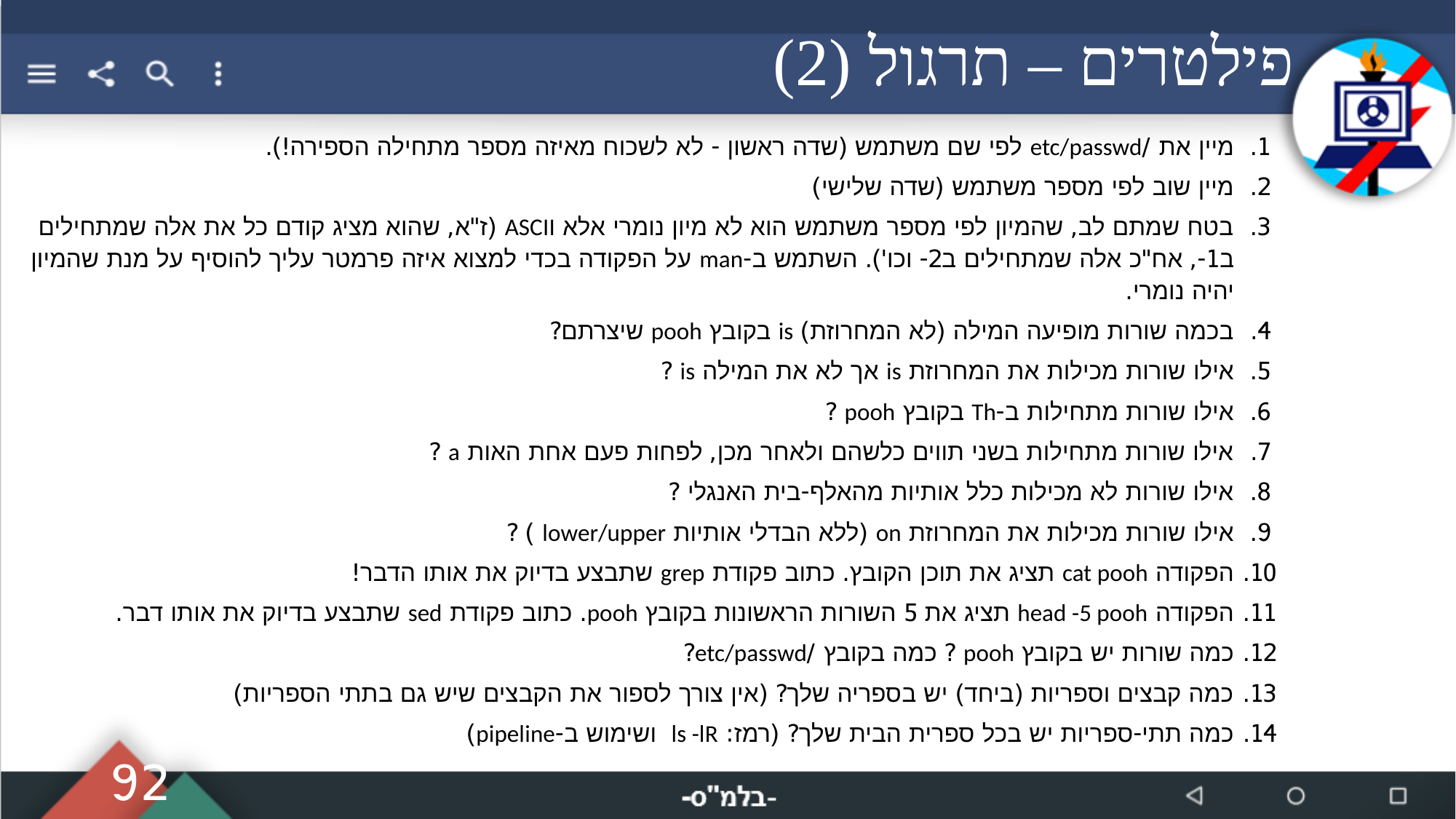

# פילטרים – תרגול (2)
מיין את /etc/passwd לפי שם משתמש (שדה ראשון - לא לשכוח מאיזה מספר מתחילה הספירה!).
מיין שוב לפי מספר משתמש (שדה שלישי)
בטח שמתם לב, שהמיון לפי מספר משתמש הוא לא מיון נומרי אלא ASCII (ז"א, שהוא מציג קודם כל את אלה שמתחילים ב1-, אח"כ אלה שמתחילים ב2- וכו'). השתמש ב-man על הפקודה בכדי למצוא איזה פרמטר עליך להוסיף על מנת שהמיון יהיה נומרי.
בכמה שורות מופיעה המילה (לא המחרוזת) is בקובץ pooh שיצרתם?
אילו שורות מכילות את המחרוזת is אך לא את המילה is ?
אילו שורות מתחילות ב-Th בקובץ pooh ?
אילו שורות מתחילות בשני תווים כלשהם ולאחר מכן, לפחות פעם אחת האות a ?
אילו שורות לא מכילות כלל אותיות מהאלף-בית האנגלי ?
אילו שורות מכילות את המחרוזת on (ללא הבדלי אותיות lower/upper ) ?
הפקודה cat pooh תציג את תוכן הקובץ. כתוב פקודת grep שתבצע בדיוק את אותו הדבר!
הפקודה head -5 pooh תציג את 5 השורות הראשונות בקובץ pooh. כתוב פקודת sed שתבצע בדיוק את אותו דבר.
כמה שורות יש בקובץ pooh ? כמה בקובץ /etc/passwd?
כמה קבצים וספריות (ביחד) יש בספריה שלך? (אין צורך לספור את הקבצים שיש גם בתתי הספריות)
כמה תתי-ספריות יש בכל ספרית הבית שלך? (רמז: ls -lR  ושימוש ב-pipeline)

92